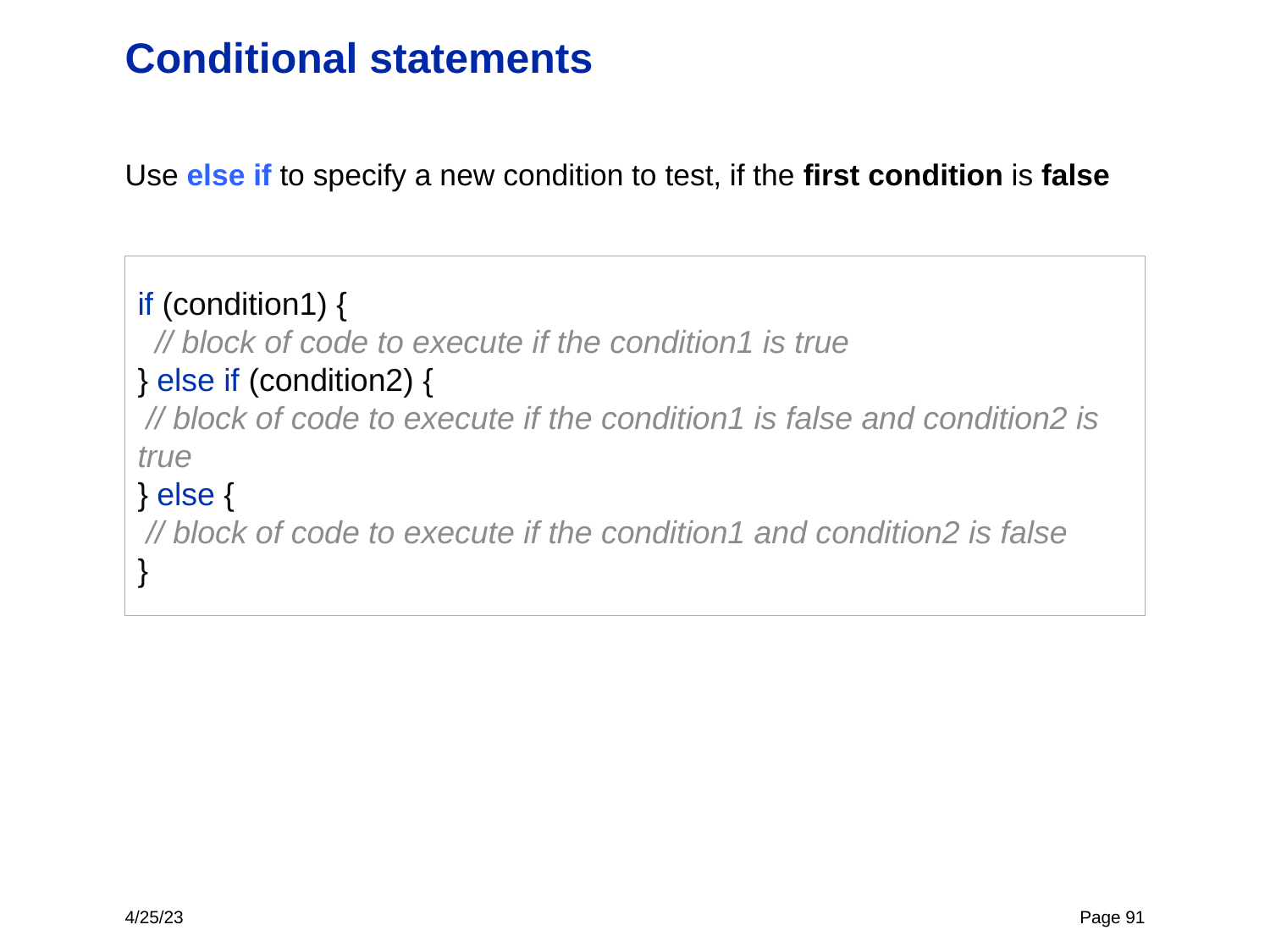

# Conditional statements
Use else if to specify a new condition to test, if the first condition is false

if (condition1) {
  // block of code to execute if the condition1 is true
} else if (condition2) {
 // block of code to execute if the condition1 is false and condition2 is true
} else {
 // block of code to execute if the condition1 and condition2 is false
}

4/25/23

Page 91